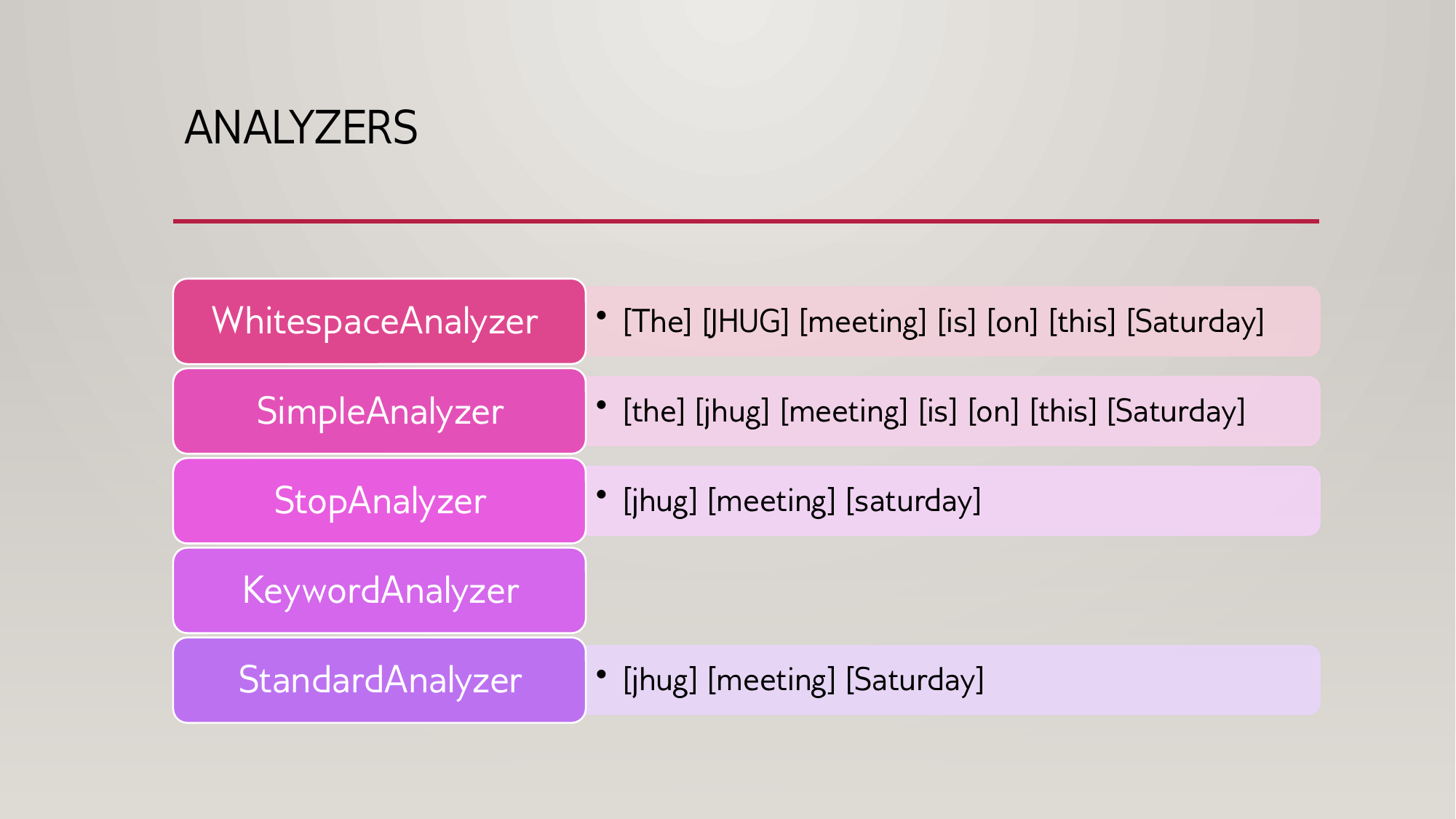

# Analyzers

[The] [JHUG] [meeting] [is] [on] [this] [Saturday]
WhitespaceAnalyzer
[the] [jhug] [meeting] [is] [on] [this] [Saturday]
SimpleAnalyzer
[jhug] [meeting] [saturday]
StopAnalyzer
KeywordAnalyzer
[jhug] [meeting] [Saturday]
StandardAnalyzer